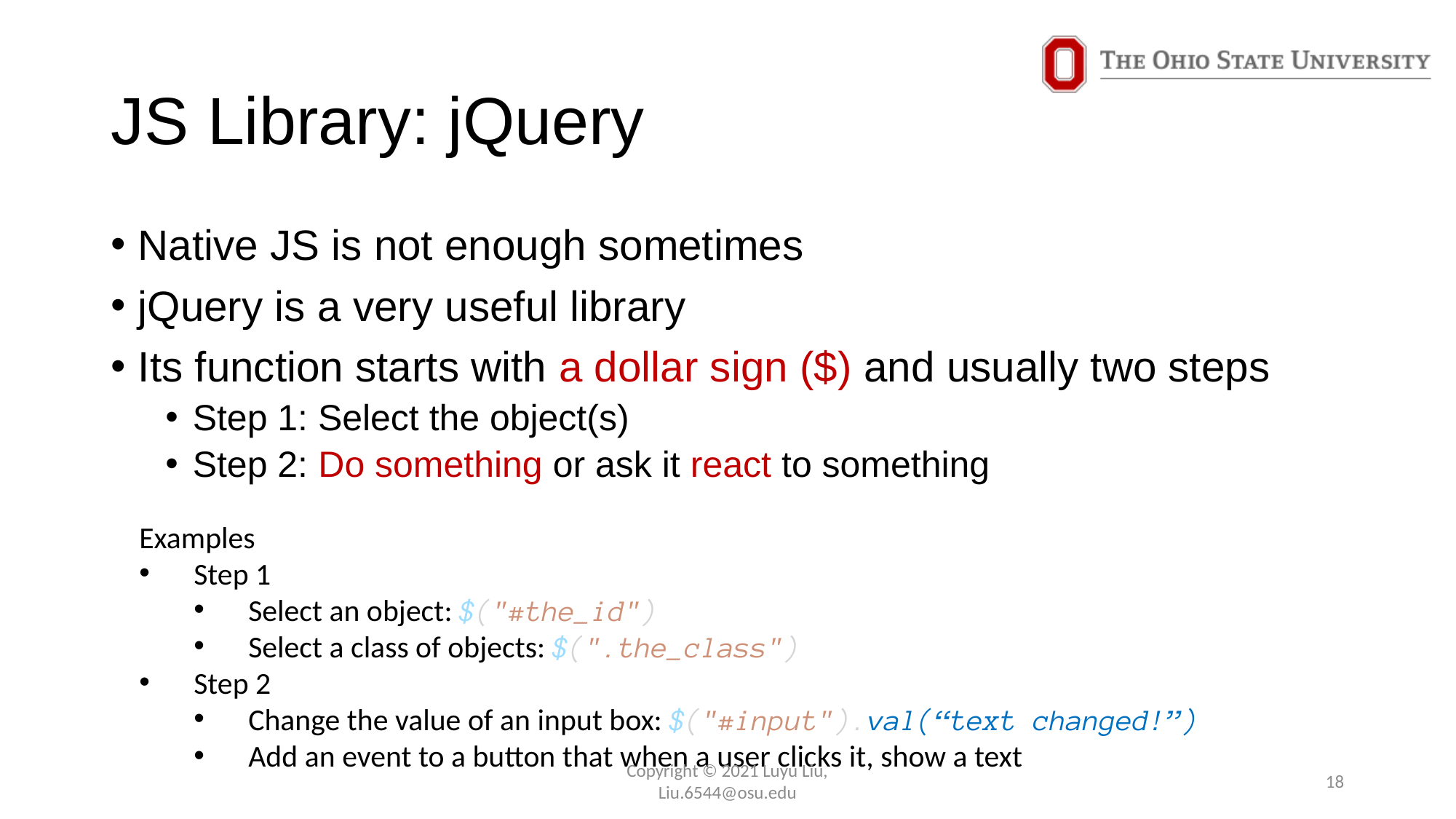

# JS Library: jQuery
Native JS is not enough sometimes
jQuery is a very useful library
Its function starts with a dollar sign ($) and usually two steps
Step 1: Select the object(s)
Step 2: Do something or ask it react to something

Examples
Step 1
Select an object: $("#the_id")
Select a class of objects: $(".the_class")
Step 2
Change the value of an input box: $("#input").val(“text changed!”)
Add an event to a button that when a user clicks it, show a text
Copyright © 2021 Luyu Liu,
Liu.6544@osu.edu
18